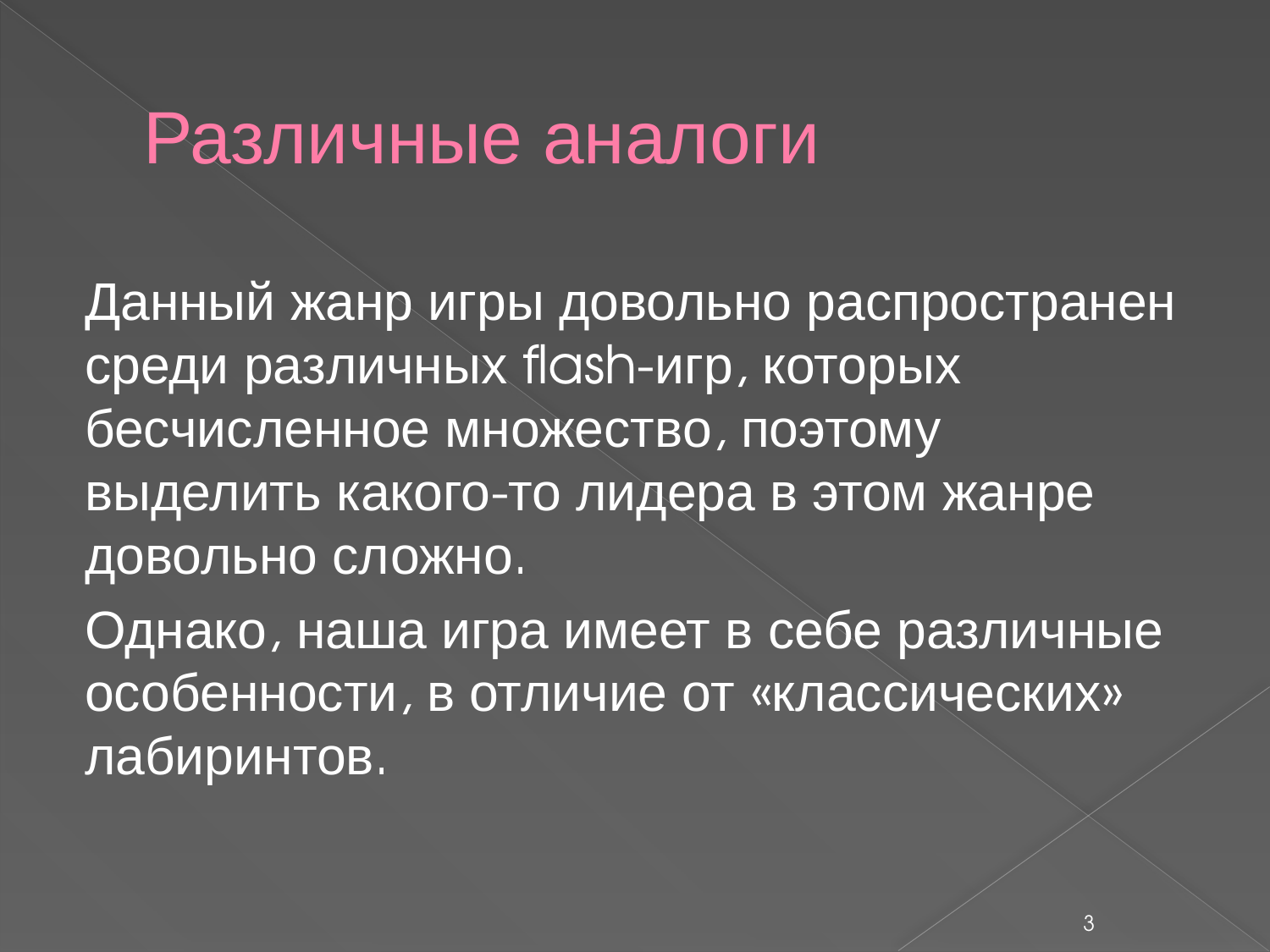

# Различные аналоги
Данный жанр игры довольно распространен среди различных flash-игр, которых бесчисленное множество, поэтому выделить какого-то лидера в этом жанре довольно сложно.
Однако, наша игра имеет в себе различные особенности, в отличие от «классических» лабиринтов.
3